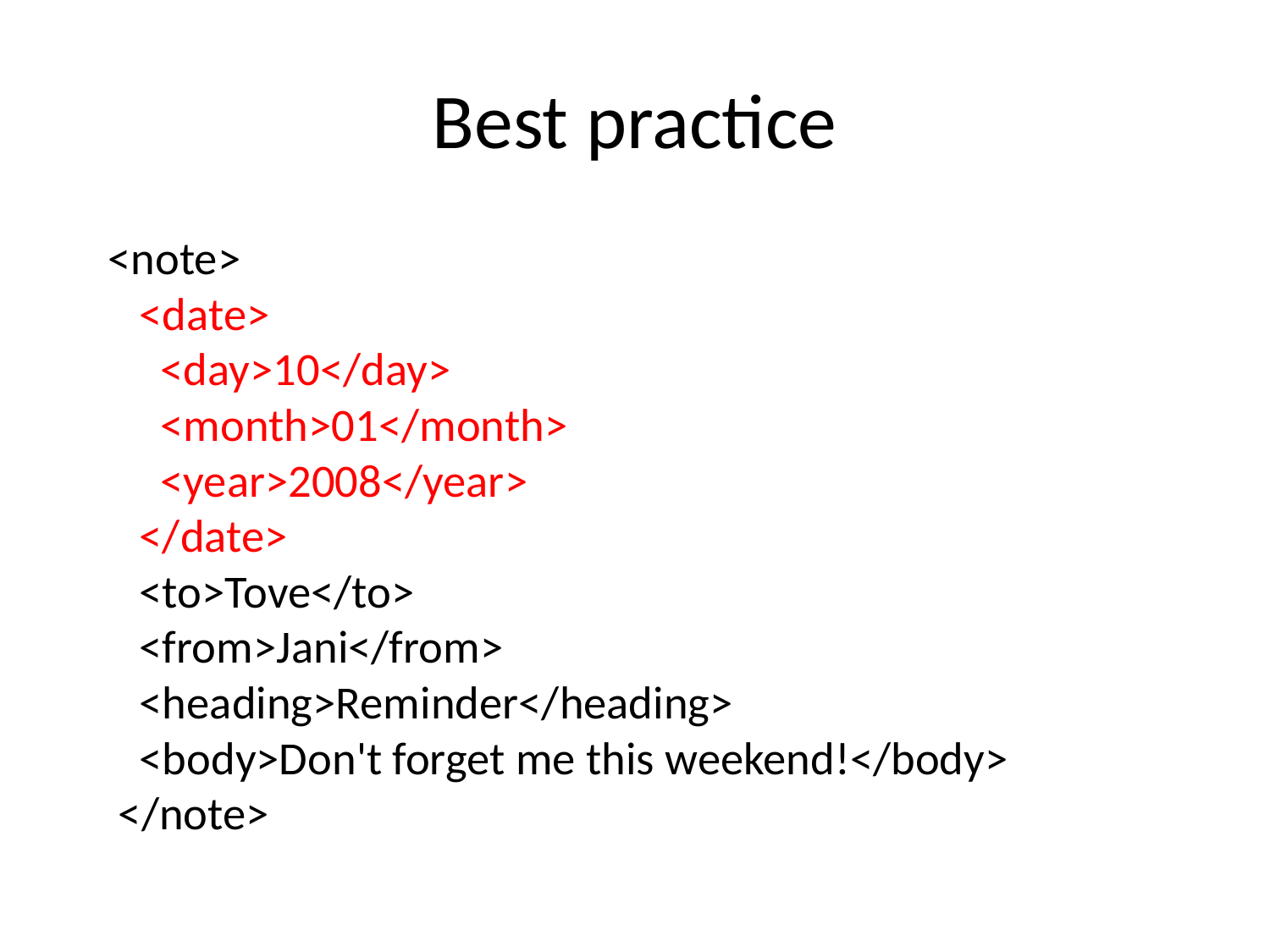

# Best practice
   <note>
  <date>
    <day>10</day>
    <month>01</month>
    <year>2008</year>
  </date>
  <to>Tove</to>
  <from>Jani</from>
  <heading>Reminder</heading>
  <body>Don't forget me this weekend!</body>
</note>